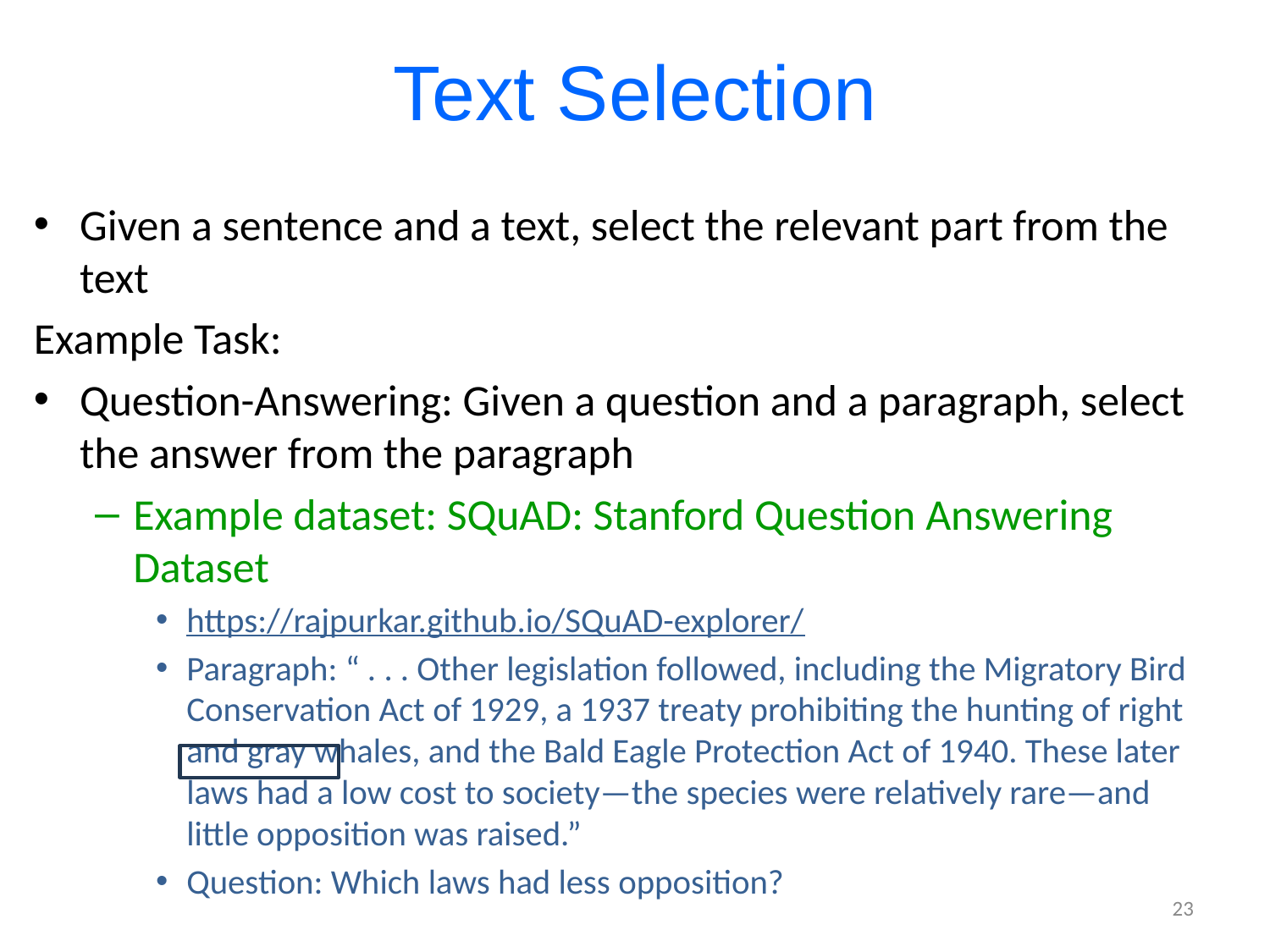

# Text Selection
Given a sentence and a text, select the relevant part from the text
Example Task:
Question-Answering: Given a question and a paragraph, select the answer from the paragraph
Example dataset: SQuAD: Stanford Question Answering Dataset
https://rajpurkar.github.io/SQuAD-explorer/
Paragraph: “ . . . Other legislation followed, including the Migratory Bird Conservation Act of 1929, a 1937 treaty prohibiting the hunting of right and gray whales, and the Bald Eagle Protection Act of 1940. These later laws had a low cost to society—the species were relatively rare—and little opposition was raised.”
Question: Which laws had less opposition?

23